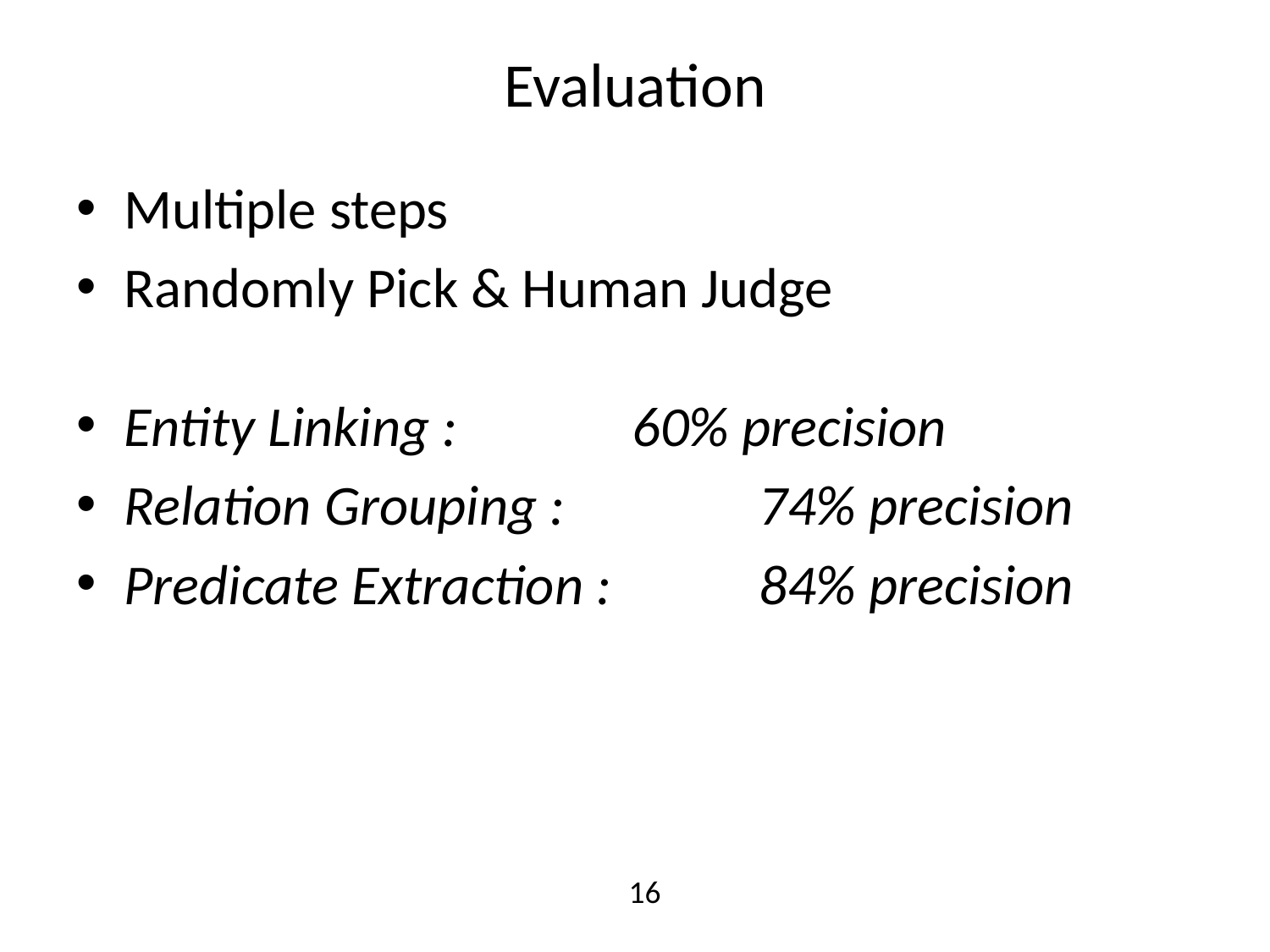

# Evaluation
Multiple steps
Randomly Pick & Human Judge

Entity Linking :		60% precision
Relation Grouping : 		74% precision
Predicate Extraction :  	84% precision

16